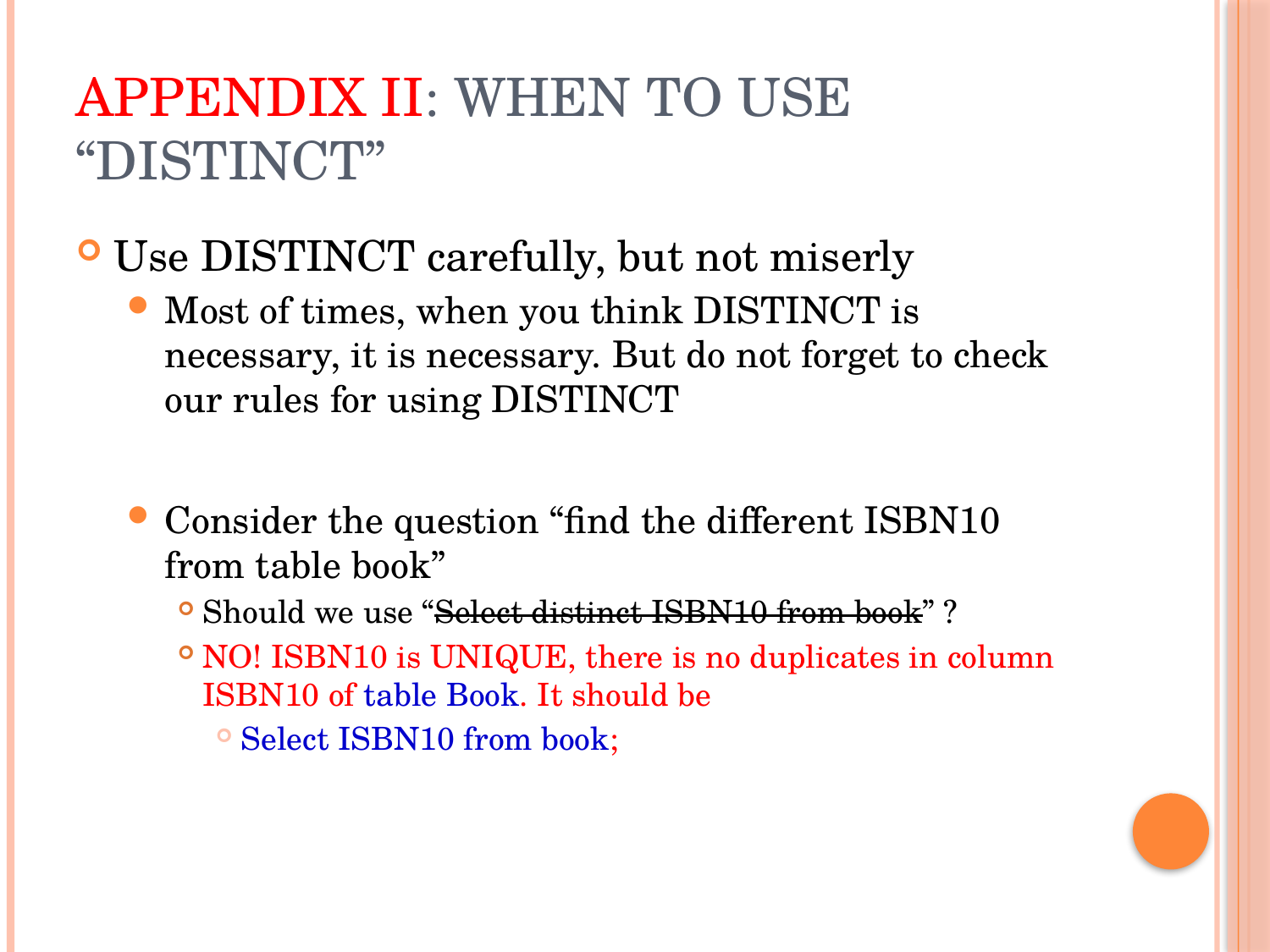

# Appendix II: When to use “Distinct”
Use DISTINCT carefully, but not miserly
Most of times, when you think DISTINCT is necessary, it is necessary. But do not forget to check our rules for using DISTINCT

Consider the question “find the different ISBN10 from table book”
Should we use “Select distinct ISBN10 from book” ?
NO! ISBN10 is UNIQUE, there is no duplicates in column ISBN10 of table Book. It should be
Select ISBN10 from book;